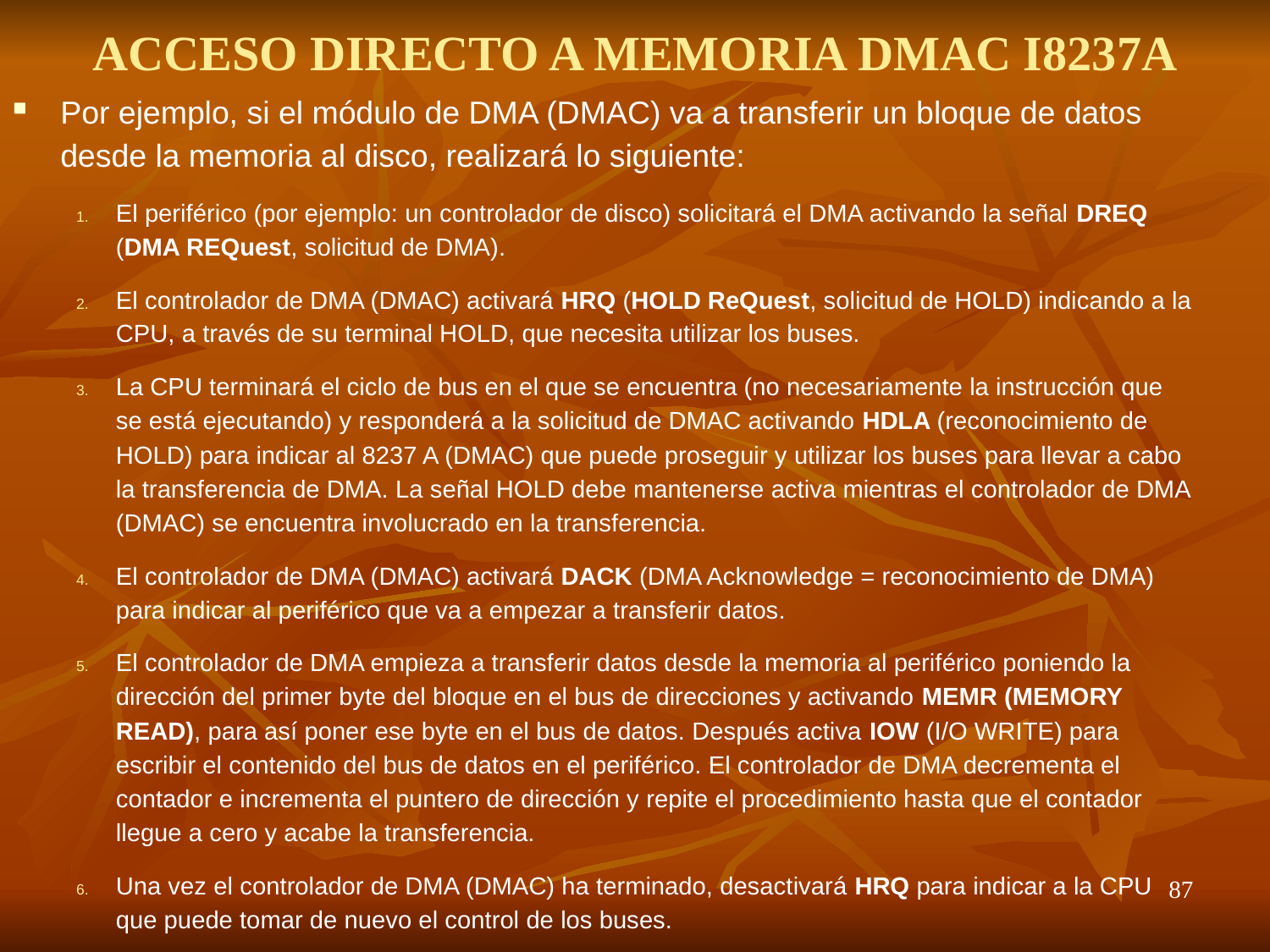

# ACCESO DIRECTO A MEMORIA DMAC I8237A
Por ejemplo, si el módulo de DMA (DMAC) va a transferir un bloque de datos desde la memoria al disco, realizará lo siguiente:
El periférico (por ejemplo: un controlador de disco) solicitará el DMA activando la señal DREQ (DMA REQuest, solicitud de DMA).
El controlador de DMA (DMAC) activará HRQ (HOLD ReQuest, solicitud de HOLD) indicando a la CPU, a través de su terminal HOLD, que necesita utilizar los buses.
La CPU terminará el ciclo de bus en el que se encuentra (no necesariamente la instrucción que se está ejecutando) y responderá a la solicitud de DMAC activando HDLA (reconocimiento de HOLD) para indicar al 8237 A (DMAC) que puede proseguir y utilizar los buses para llevar a cabo la transferencia de DMA. La señal HOLD debe mantenerse activa mientras el controlador de DMA (DMAC) se encuentra involucrado en la transferencia.
El controlador de DMA (DMAC) activará DACK (DMA Acknowledge = reconocimiento de DMA) para indicar al periférico que va a empezar a transferir datos.
El controlador de DMA empieza a transferir datos desde la memoria al periférico poniendo la dirección del primer byte del bloque en el bus de direcciones y activando MEMR (MEMORY READ), para así poner ese byte en el bus de datos. Después activa IOW (I/O WRITE) para escribir el contenido del bus de datos en el periférico. El controlador de DMA decrementa el contador e incrementa el puntero de dirección y repite el procedimiento hasta que el contador llegue a cero y acabe la transferencia.
Una vez el controlador de DMA (DMAC) ha terminado, desactivará HRQ para indicar a la CPU que puede tomar de nuevo el control de los buses.

87